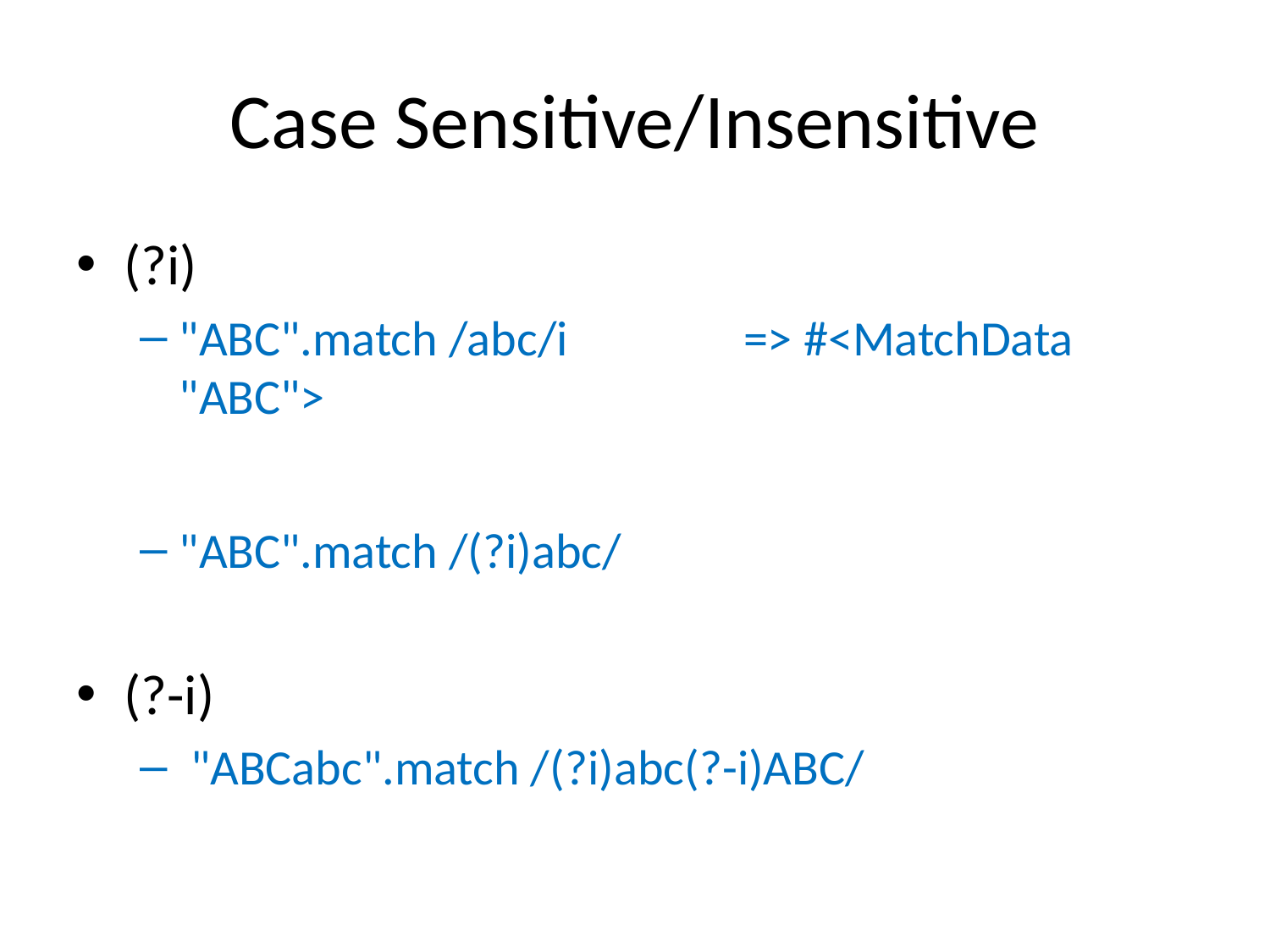

# Case Sensitive/Insensitive
(?i)
"ABC".match /abc/i	     => #<MatchData "ABC">

"ABC".match /(?i)abc/

(?-i)
 "ABCabc".match /(?i)abc(?-i)ABC/